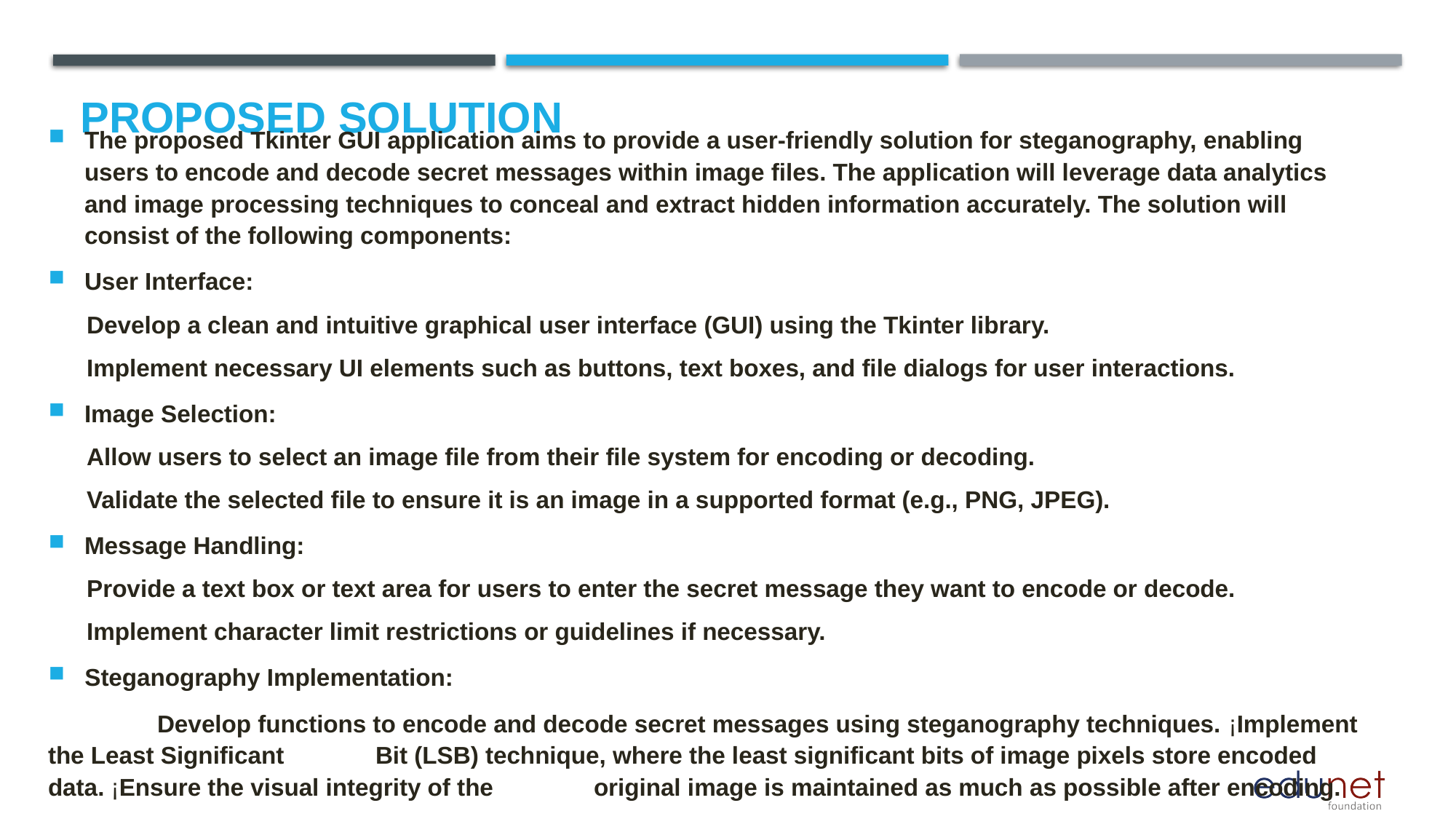

# Proposed Solution
The proposed Tkinter GUI application aims to provide a user-friendly solution for steganography, enabling users to encode and decode secret messages within image files. The application will leverage data analytics and image processing techniques to conceal and extract hidden information accurately. The solution will consist of the following components:
User Interface:
Develop a clean and intuitive graphical user interface (GUI) using the Tkinter library.
Implement necessary UI elements such as buttons, text boxes, and file dialogs for user interactions.
Image Selection:
Allow users to select an image file from their file system for encoding or decoding.
Validate the selected file to ensure it is an image in a supported format (e.g., PNG, JPEG).
Message Handling:
Provide a text box or text area for users to enter the secret message they want to encode or decode.
Implement character limit restrictions or guidelines if necessary.
Steganography Implementation:
	Develop functions to encode and decode secret messages using steganography techniques. ¡Implement the Least Significant 	Bit (LSB) technique, where the least significant bits of image pixels store encoded data. ¡Ensure the visual integrity of the 	original image is maintained as much as possible after encoding.